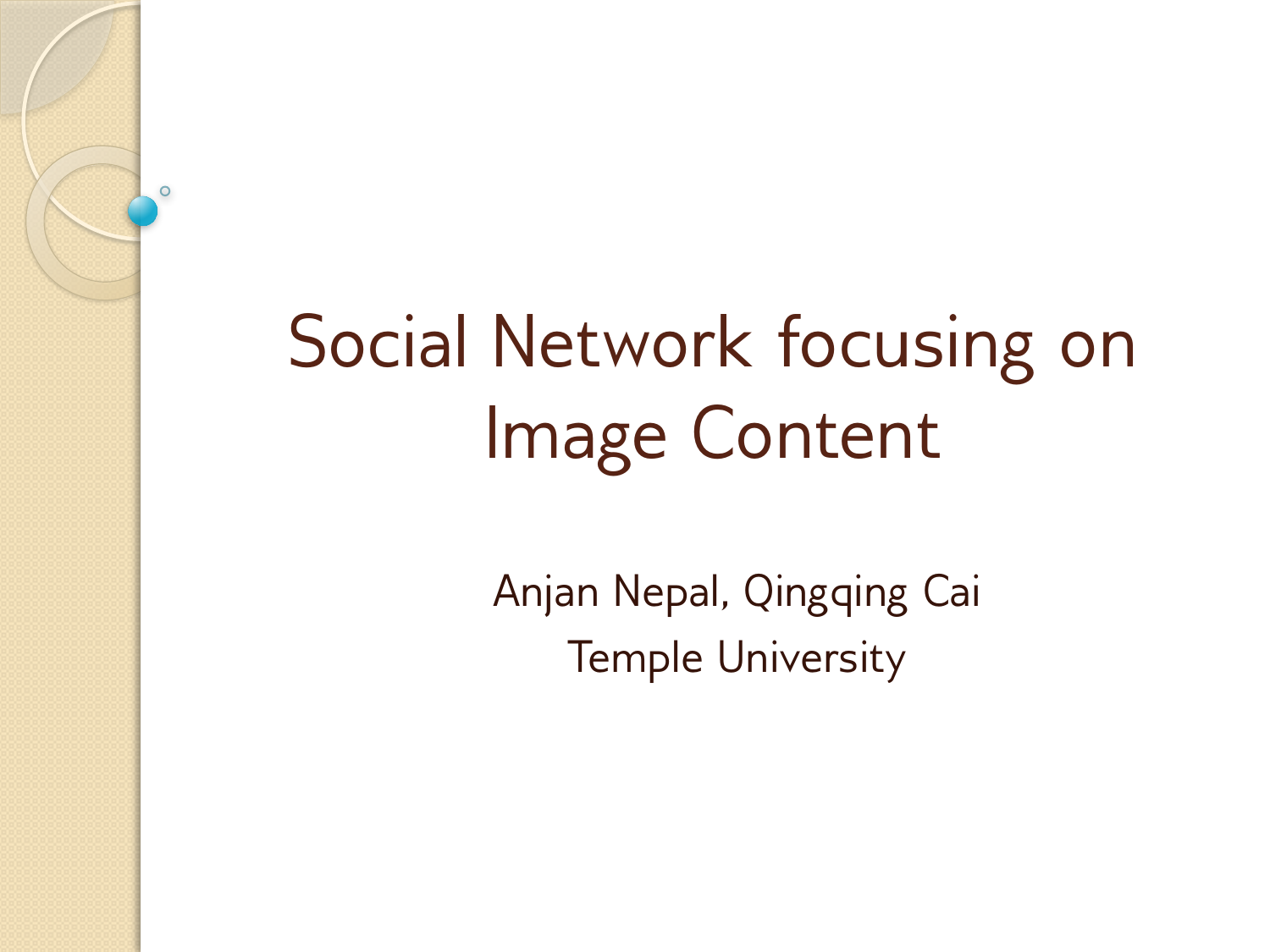

# Social Network focusing on Image Content
Anjan Nepal, Qingqing Cai
Temple University